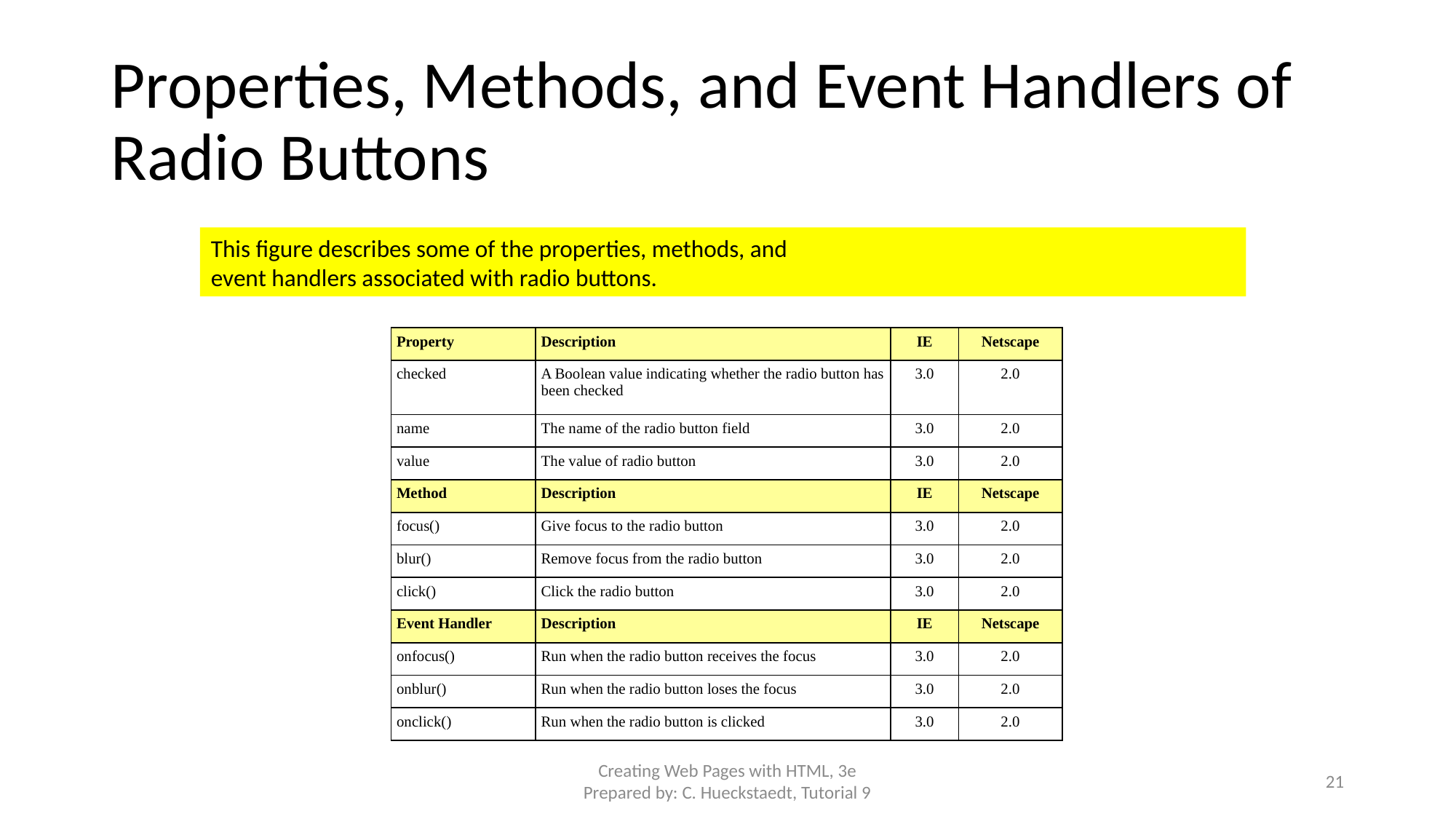

# Properties, Methods, and Event Handlers of Radio Buttons
This figure describes some of the properties, methods, and
event handlers associated with radio buttons.
| Property | Description | IE | Netscape |
| --- | --- | --- | --- |
| checked | A Boolean value indicating whether the radio button has been checked | 3.0 | 2.0 |
| name | The name of the radio button field | 3.0 | 2.0 |
| value | The value of radio button | 3.0 | 2.0 |
| Method | Description | IE | Netscape |
| focus() | Give focus to the radio button | 3.0 | 2.0 |
| blur() | Remove focus from the radio button | 3.0 | 2.0 |
| click() | Click the radio button | 3.0 | 2.0 |
| Event Handler | Description | IE | Netscape |
| onfocus() | Run when the radio button receives the focus | 3.0 | 2.0 |
| onblur() | Run when the radio button loses the focus | 3.0 | 2.0 |
| onclick() | Run when the radio button is clicked | 3.0 | 2.0 |
Creating Web Pages with HTML, 3e
Prepared by: C. Hueckstaedt, Tutorial 9
21